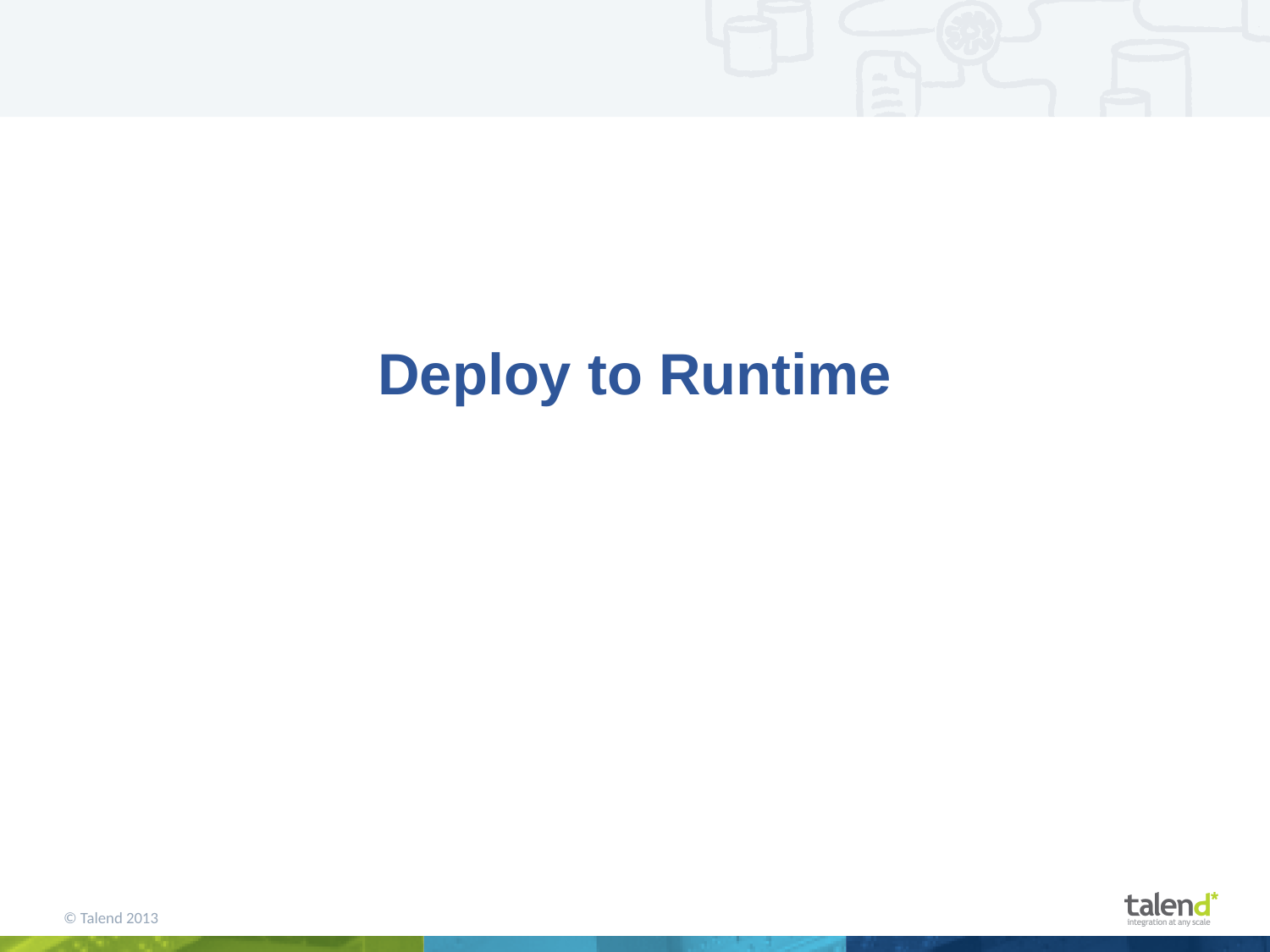

# Deploy to Runtime
© Talend 2013